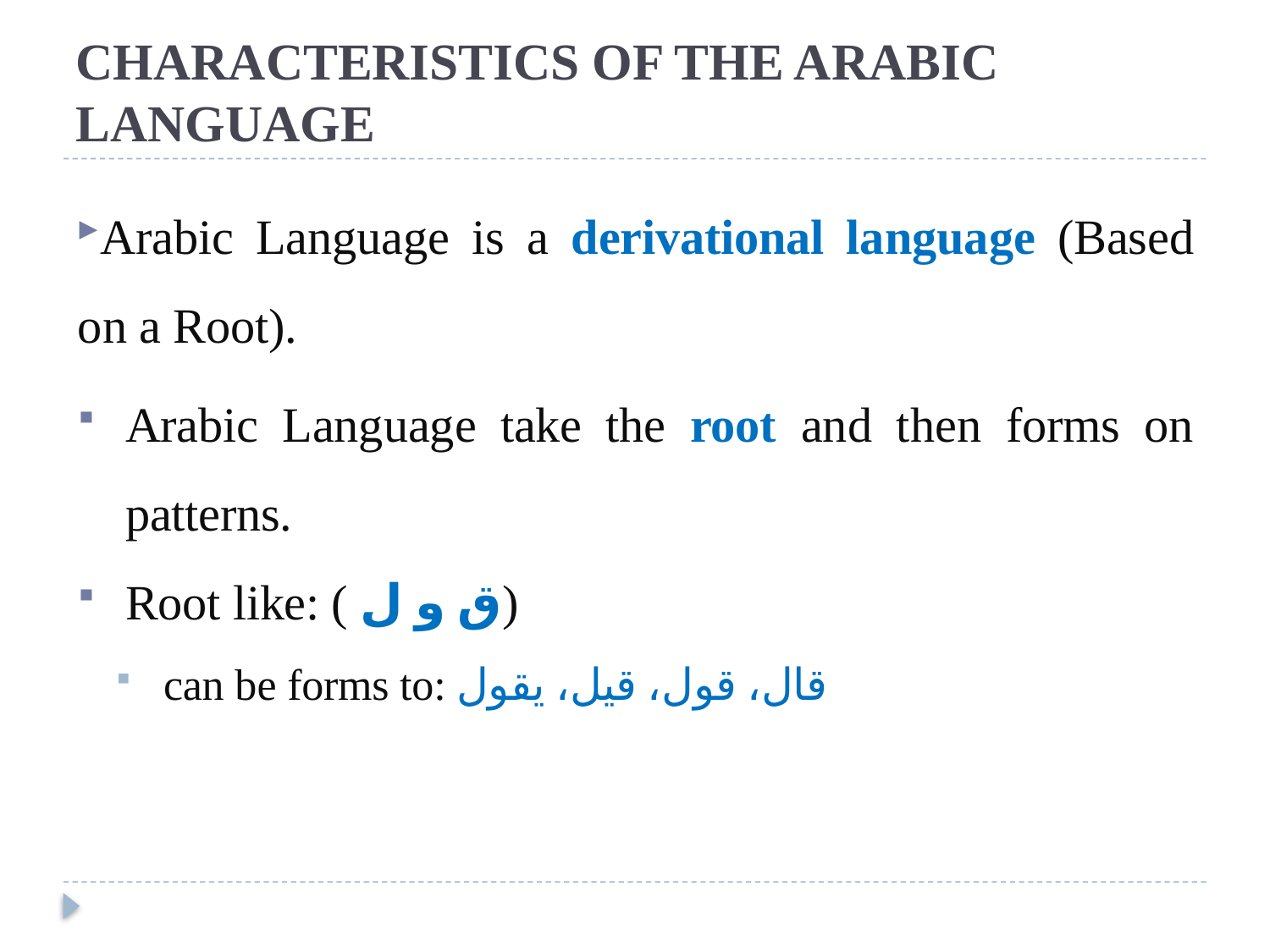

# CHARACTERISTICS OF THE ARABIC LANGUAGE
Arabic Language is a derivational language (Based on a Root).
Arabic Language take the root and then forms on patterns.
Root like: ( ق و ل)
can be forms to: قال، قول، قيل، يقول